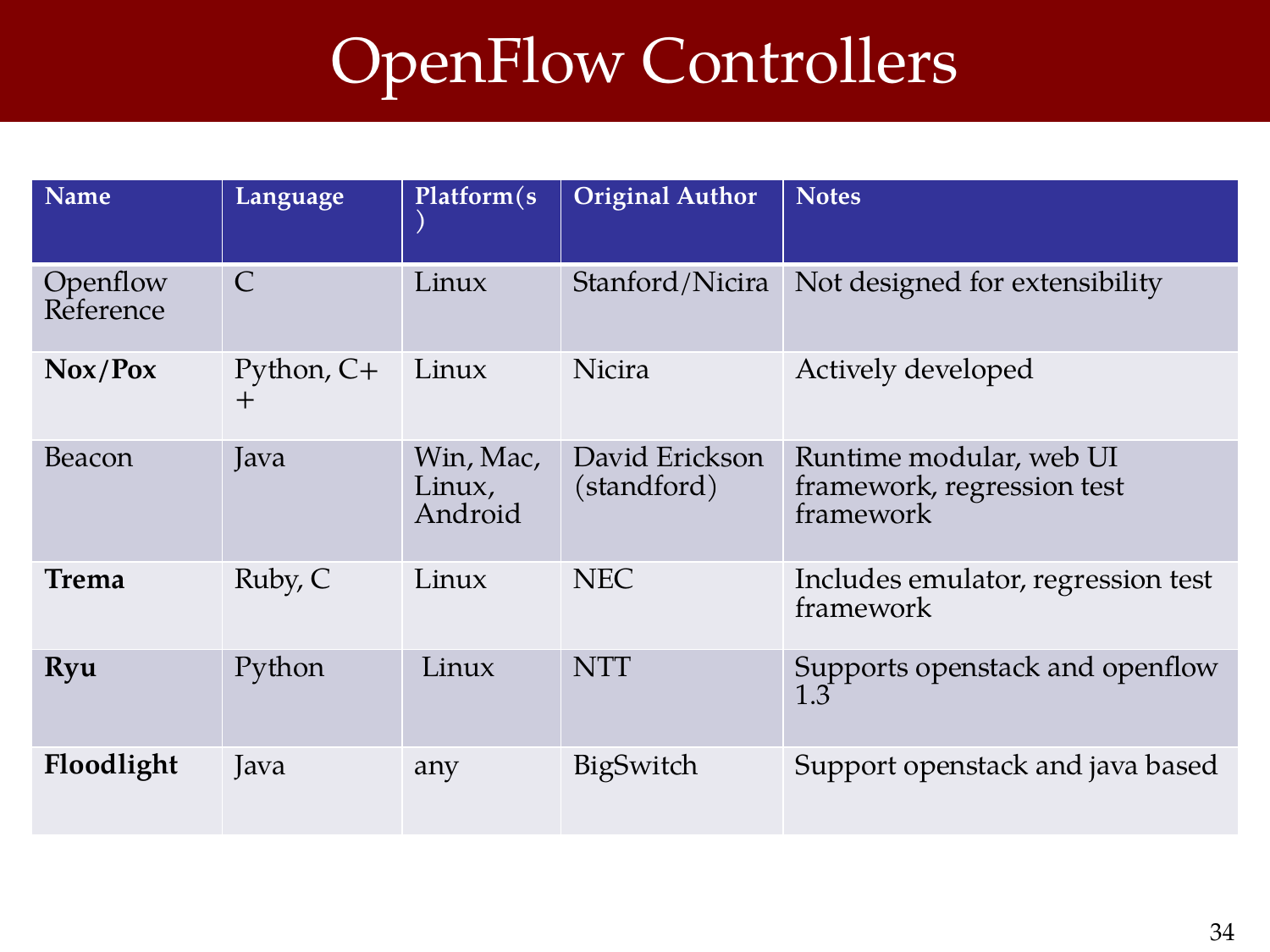

# OpenFlow Controllers
| Name | Language | Platform(s) | Original Author | Notes |
| --- | --- | --- | --- | --- |
| Openflow Reference | C | Linux | Stanford/Nicira | Not designed for extensibility |
| Nox/Pox | Python, C++ | Linux | Nicira | Actively developed |
| Beacon | Java | Win, Mac, Linux, Android | David Erickson (standford) | Runtime modular, web UI framework, regression test framework |
| Trema | Ruby, C | Linux | NEC | Includes emulator, regression test framework |
| Ryu | Python | Linux | NTT | Supports openstack and openflow 1.3 |
| Floodlight | Java | any | BigSwitch | Support openstack and java based |
34